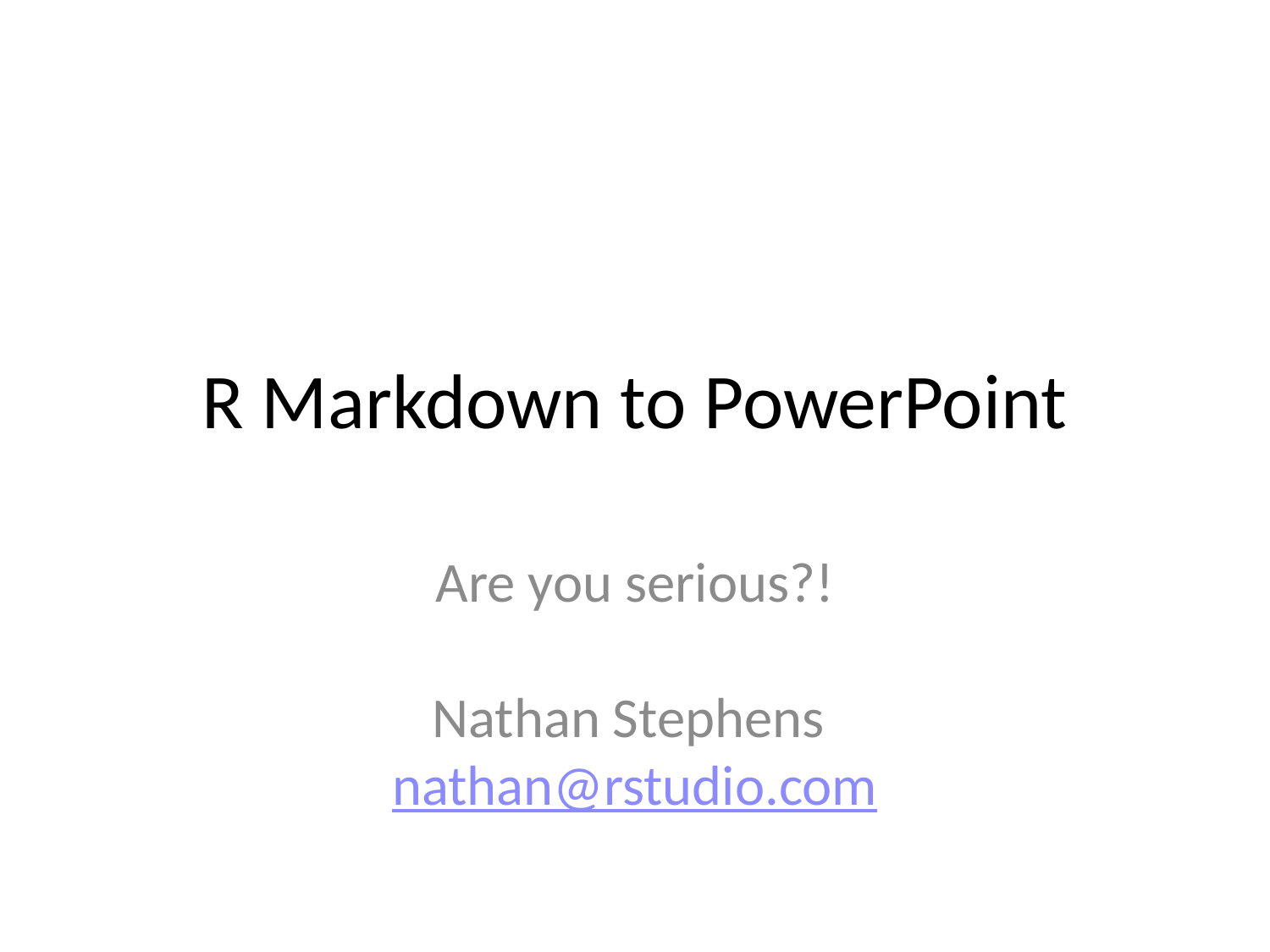

# R Markdown to PowerPoint
Are you serious?!
Nathan Stephens nathan@rstudio.com